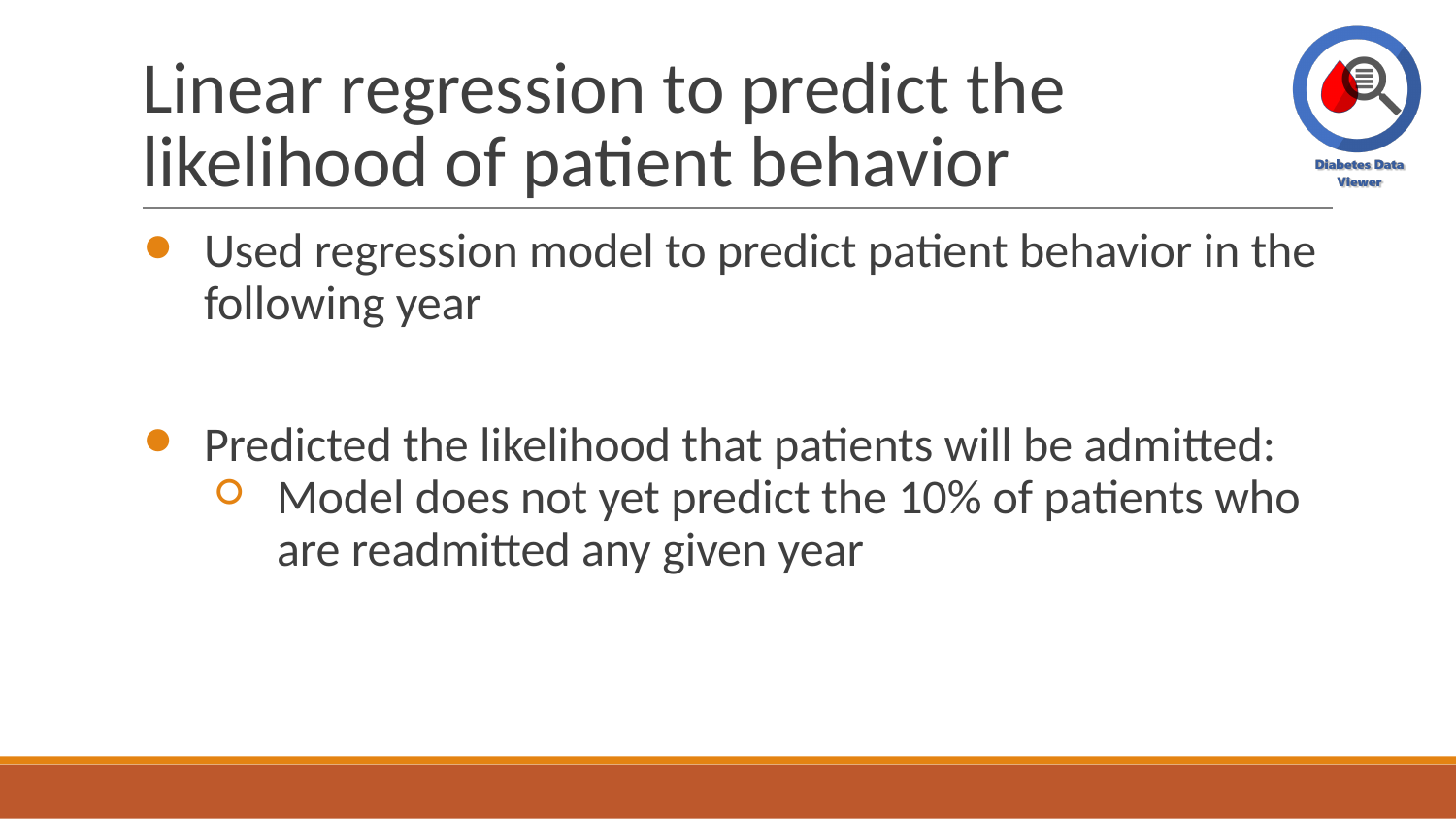

# Linear regression to predict the likelihood of patient behavior
Used regression model to predict patient behavior in the following year

Predicted the likelihood that patients will be admitted:
Model does not yet predict the 10% of patients who are readmitted any given year